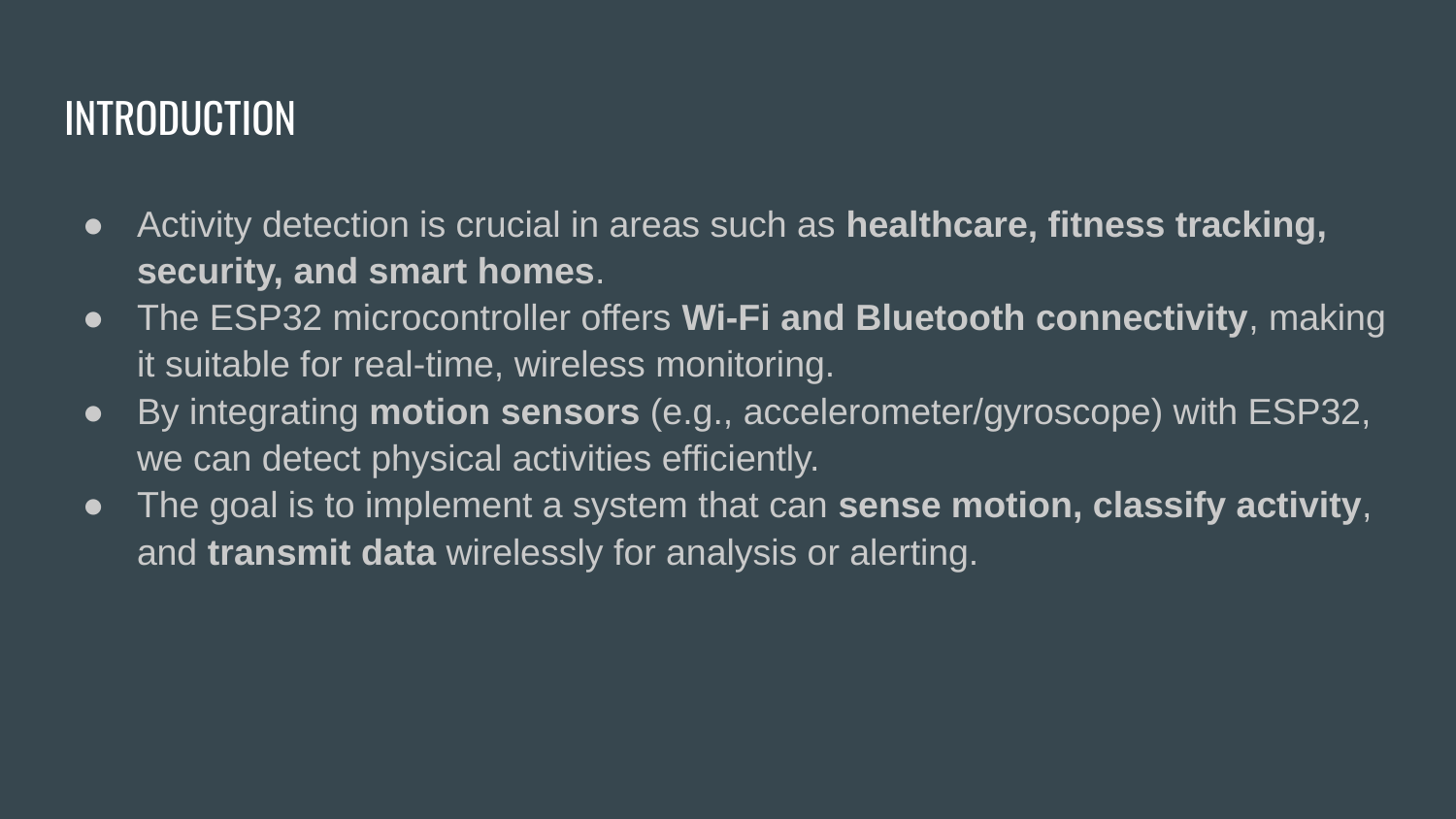

# INTRODUCTION
Activity detection is crucial in areas such as healthcare, fitness tracking, security, and smart homes.
The ESP32 microcontroller offers Wi-Fi and Bluetooth connectivity, making it suitable for real-time, wireless monitoring.
By integrating motion sensors (e.g., accelerometer/gyroscope) with ESP32, we can detect physical activities efficiently.
The goal is to implement a system that can sense motion, classify activity, and transmit data wirelessly for analysis or alerting.